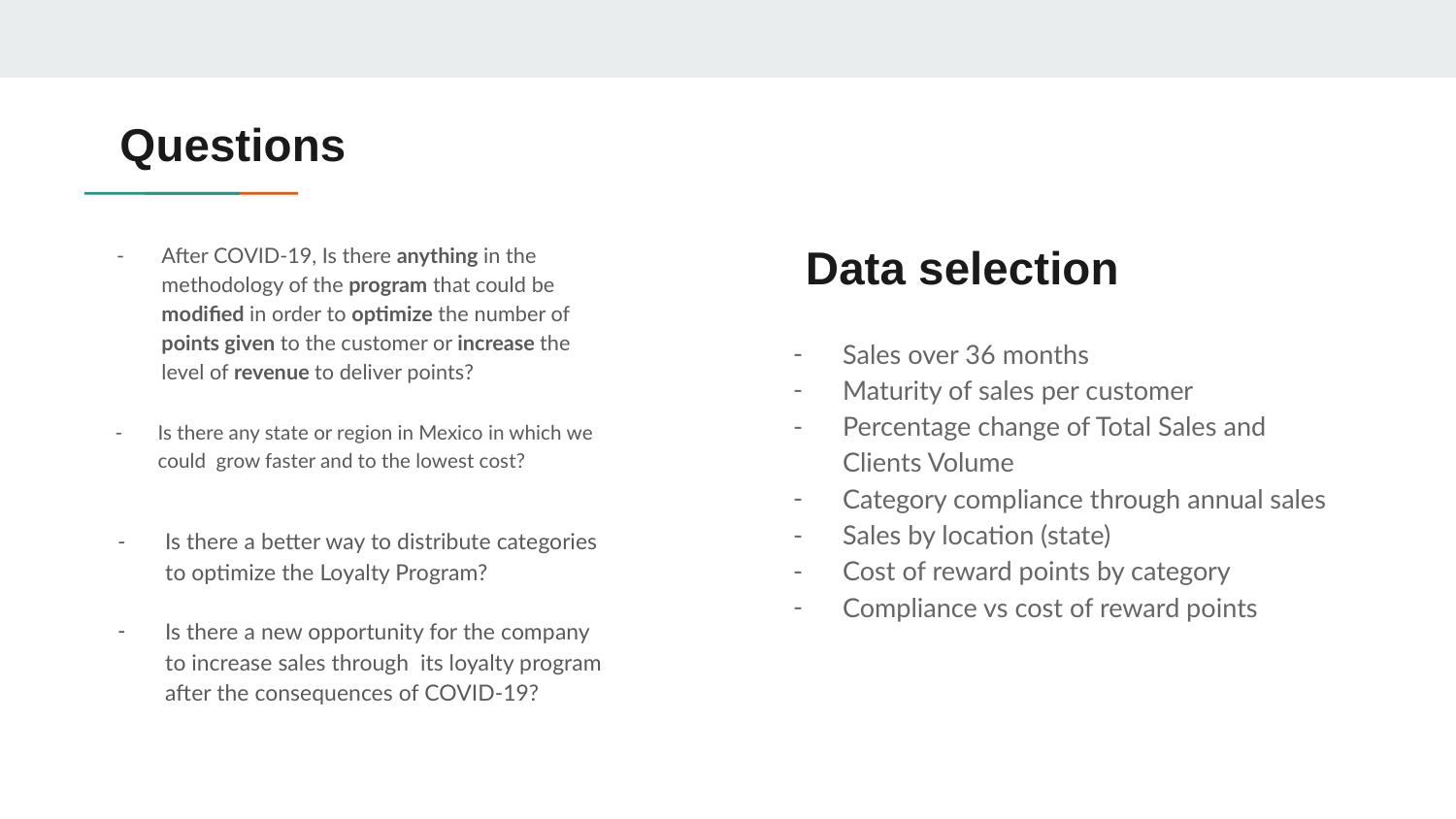

# Questions
After COVID-19, Is there anything in the methodology of the program that could be modified in order to optimize the number of points given to the customer or increase the level of revenue to deliver points?
Data selection
Sales over 36 months
Maturity of sales per customer
Percentage change of Total Sales and Clients Volume
Category compliance through annual sales
Sales by location (state)
Cost of reward points by category
Compliance vs cost of reward points
Is there any state or region in Mexico in which we could  grow faster and to the lowest cost?
Is there a better way to distribute categories to optimize the Loyalty Program?
Is there a new opportunity for the company to increase sales through  its loyalty program after the consequences of COVID-19?